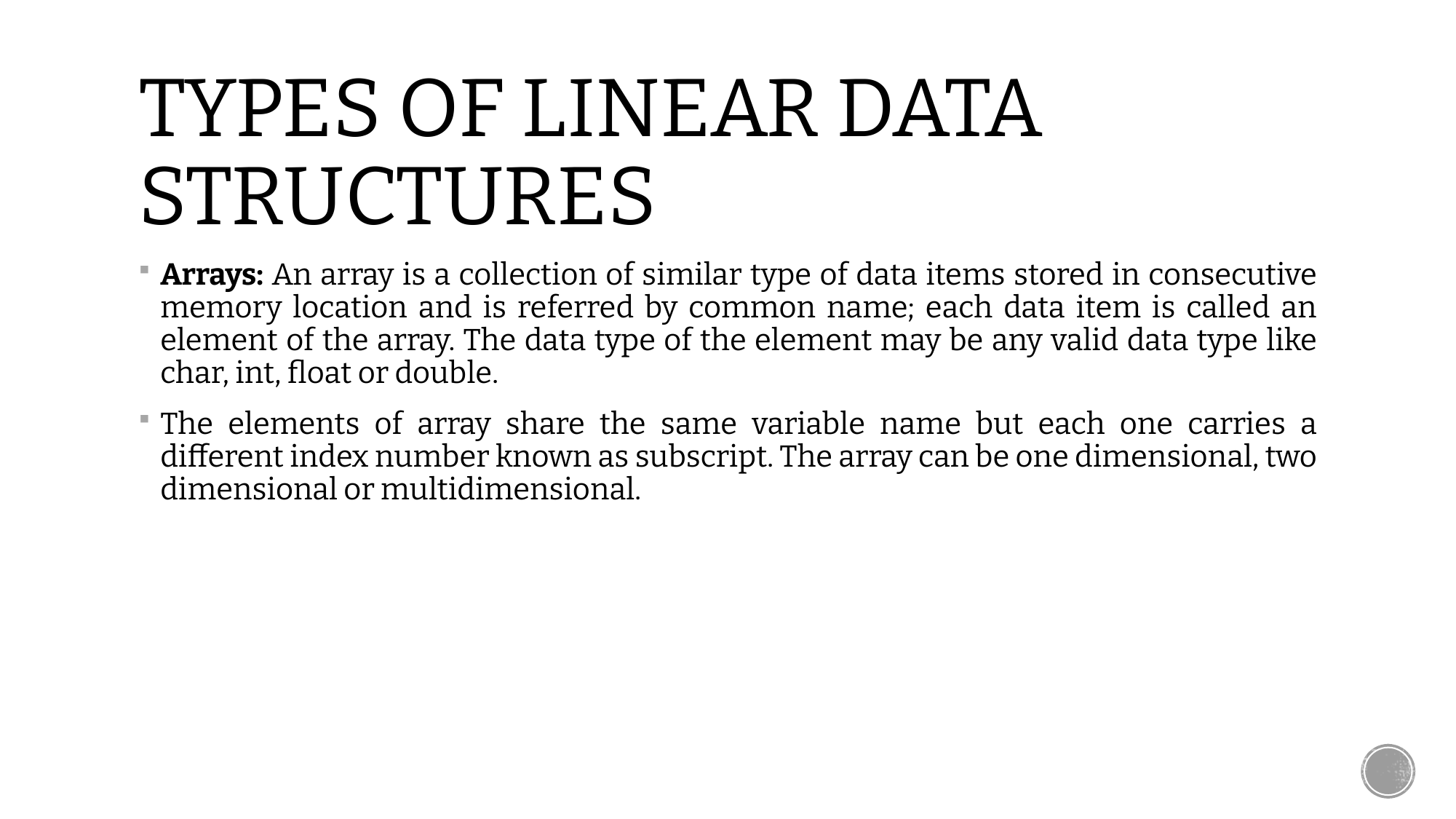

# Types of Linear Data Structures
Arrays: An array is a collection of similar type of data items stored in consecutive memory location and is referred by common name; each data item is called an element of the array. The data type of the element may be any valid data type like char, int, float or double.
The elements of array share the same variable name but each one carries a different index number known as subscript. The array can be one dimensional, two dimensional or multidimensional.